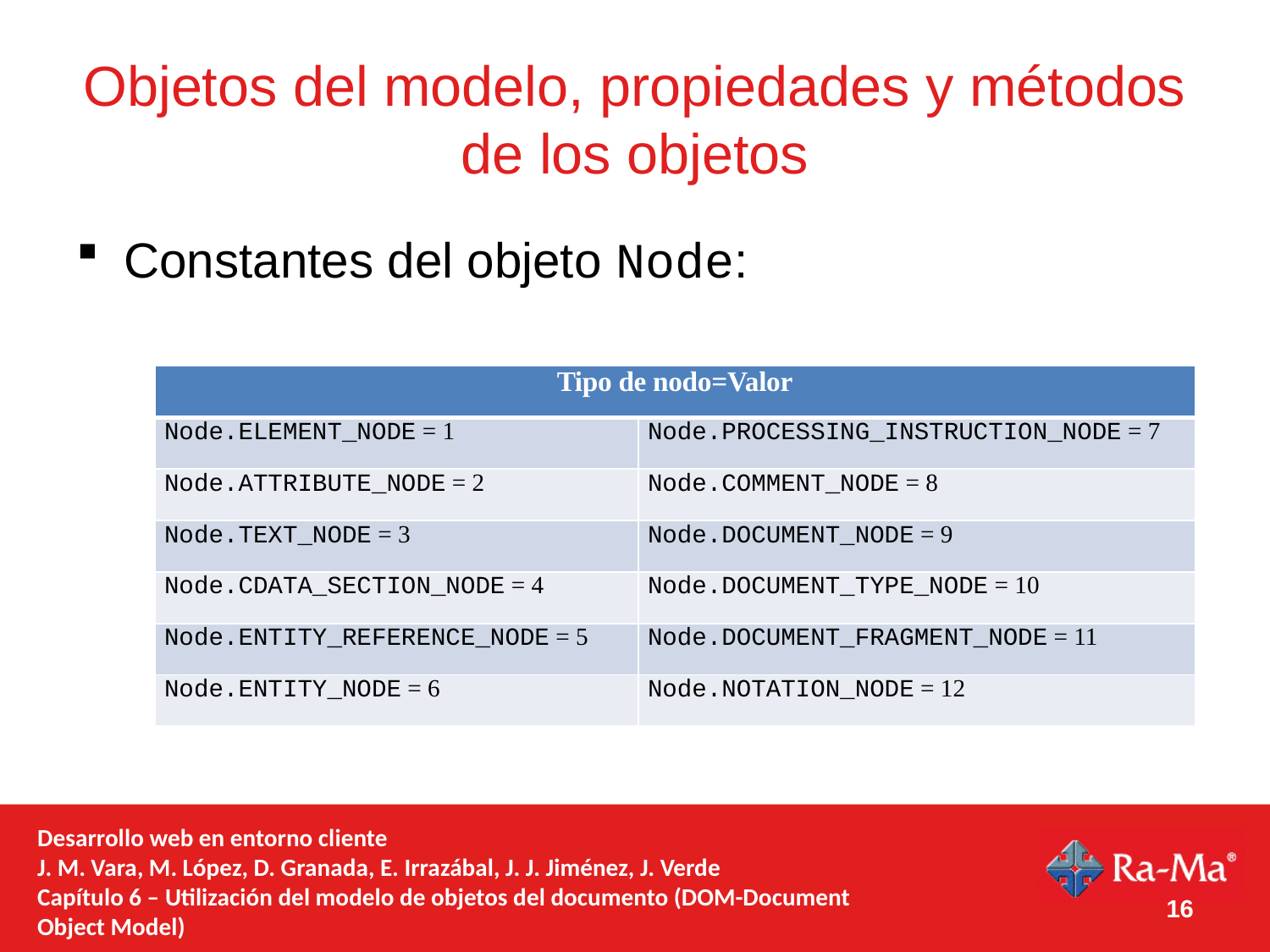

# Objetos del modelo, propiedades y métodos de los objetos
Constantes del objeto Node:
| Tipo de nodo=Valor |  |
| --- | --- |
| Node.ELEMENT\_NODE = 1 | Node.PROCESSING\_INSTRUCTION\_NODE = 7 |
| Node.ATTRIBUTE\_NODE = 2 | Node.COMMENT\_NODE = 8 |
| Node.TEXT\_NODE = 3 | Node.DOCUMENT\_NODE = 9 |
| Node.CDATA\_SECTION\_NODE = 4 | Node.DOCUMENT\_TYPE\_NODE = 10 |
| Node.ENTITY\_REFERENCE\_NODE = 5 | Node.DOCUMENT\_FRAGMENT\_NODE = 11 |
| Node.ENTITY\_NODE = 6 | Node.NOTATION\_NODE = 12 |
Desarrollo web en entorno cliente
J. M. Vara, M. López, D. Granada, E. Irrazábal, J. J. Jiménez, J. Verde
Capítulo 6 – Utilización del modelo de objetos del documento (DOM-Document Object Model)
16